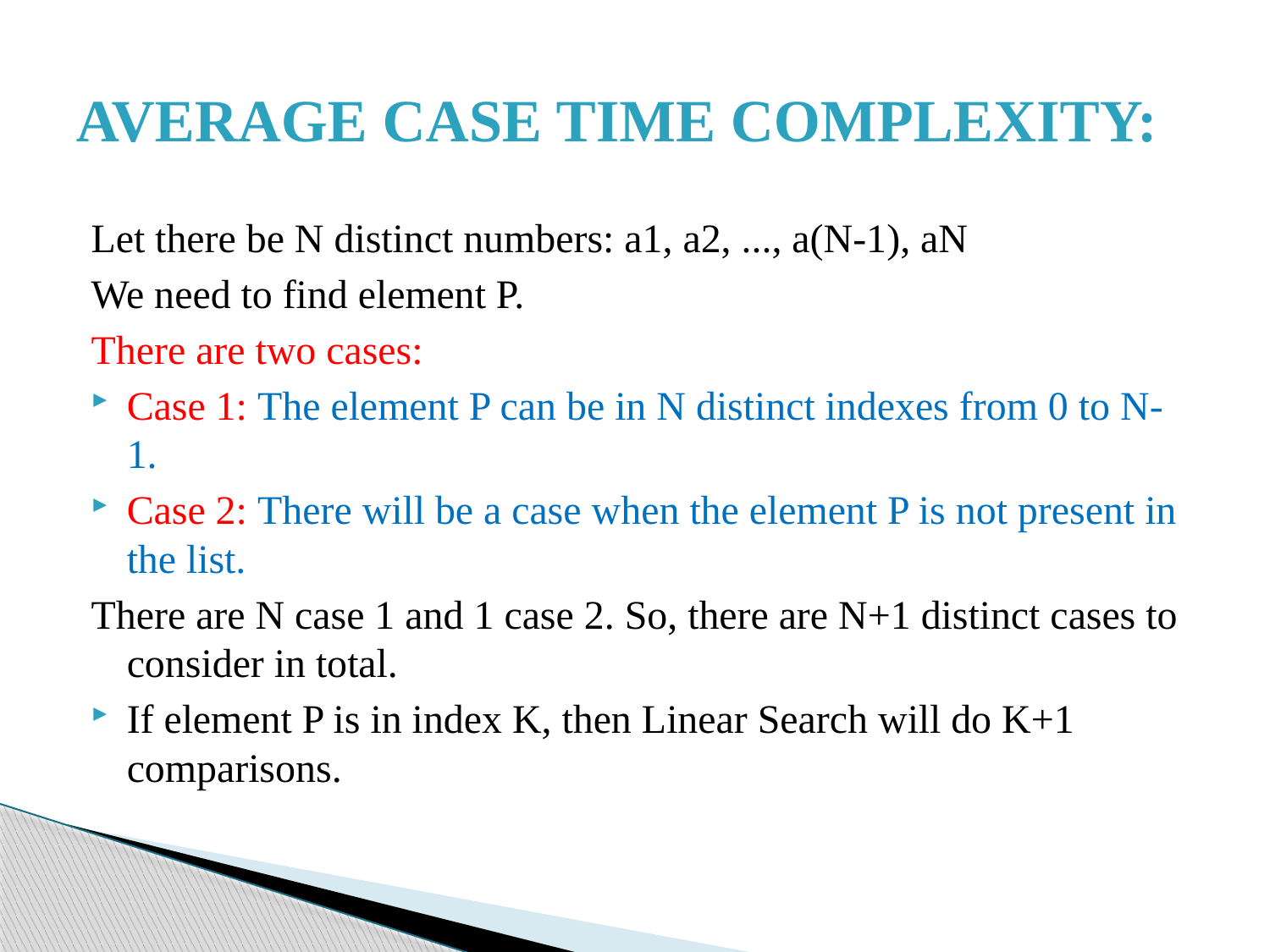

# AVERAGE CASE TIME COMPLEXITY:
Let there be N distinct numbers: a1, a2, ..., a(N-1), aN
We need to find element P.
There are two cases:
Case 1: The element P can be in N distinct indexes from 0 to N-1.
Case 2: There will be a case when the element P is not present in the list.
There are N case 1 and 1 case 2. So, there are N+1 distinct cases to consider in total.
If element P is in index K, then Linear Search will do K+1 comparisons.